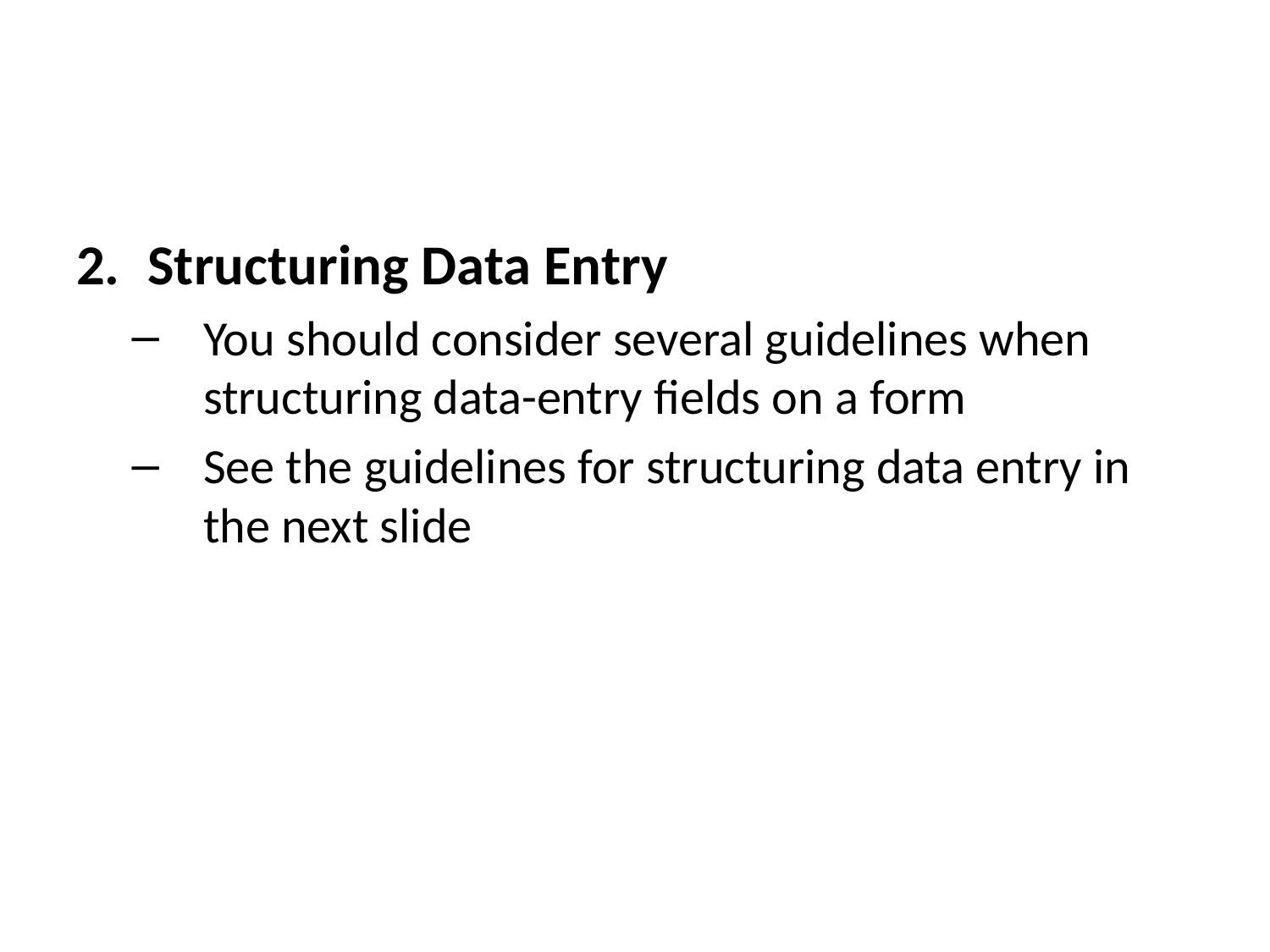

#
Structuring Data Entry
You should consider several guidelines when structuring data-entry fields on a form
See the guidelines for structuring data entry in the next slide